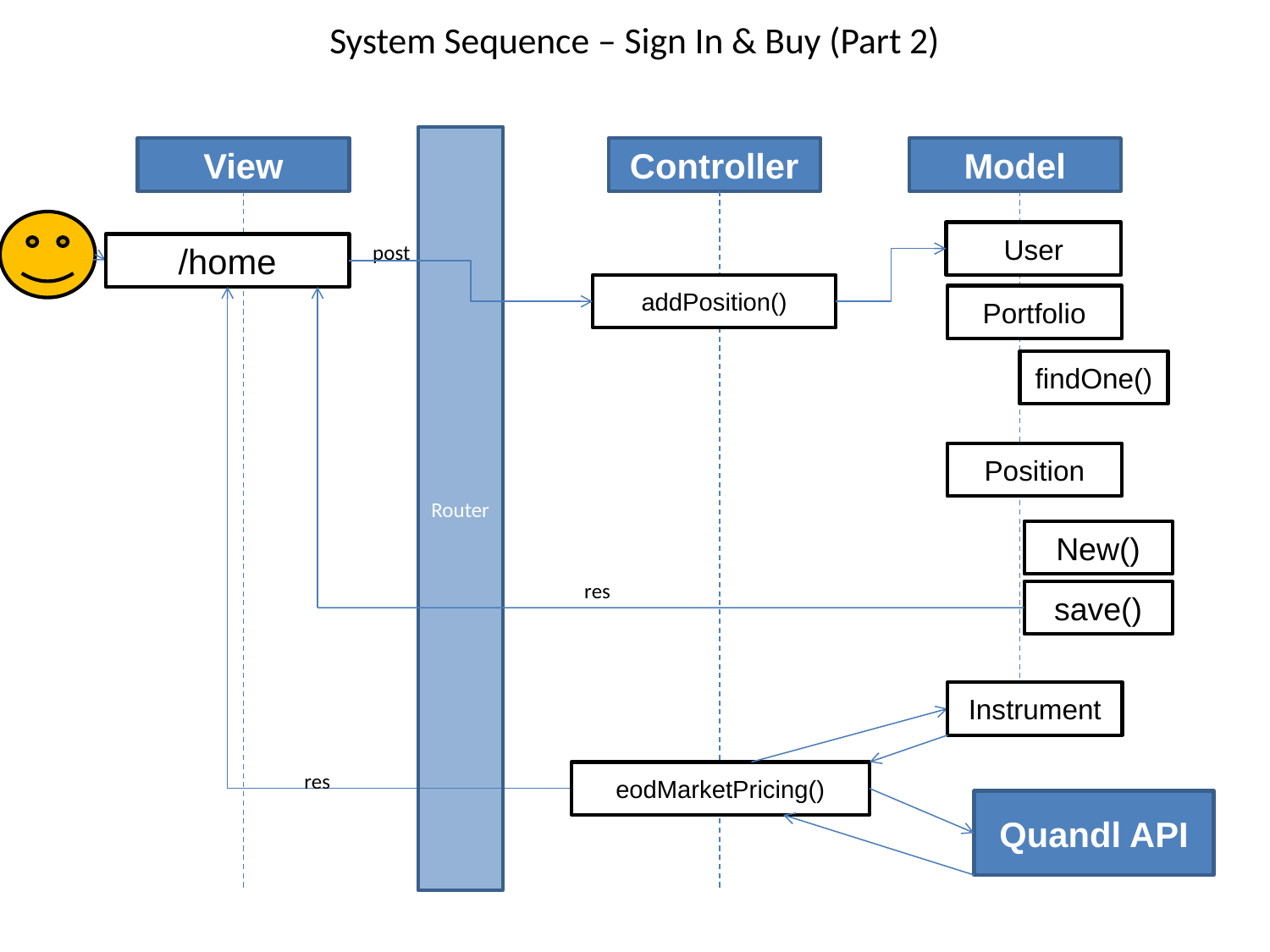

# System Sequence – Sign In & Buy (Part 2)
Router
View
Controller
Model

User
post
/home

addPosition()
Portfolio
findOne()
Position
New()
res
save()
Instrument
res
eodMarketPricing()
Quandl API